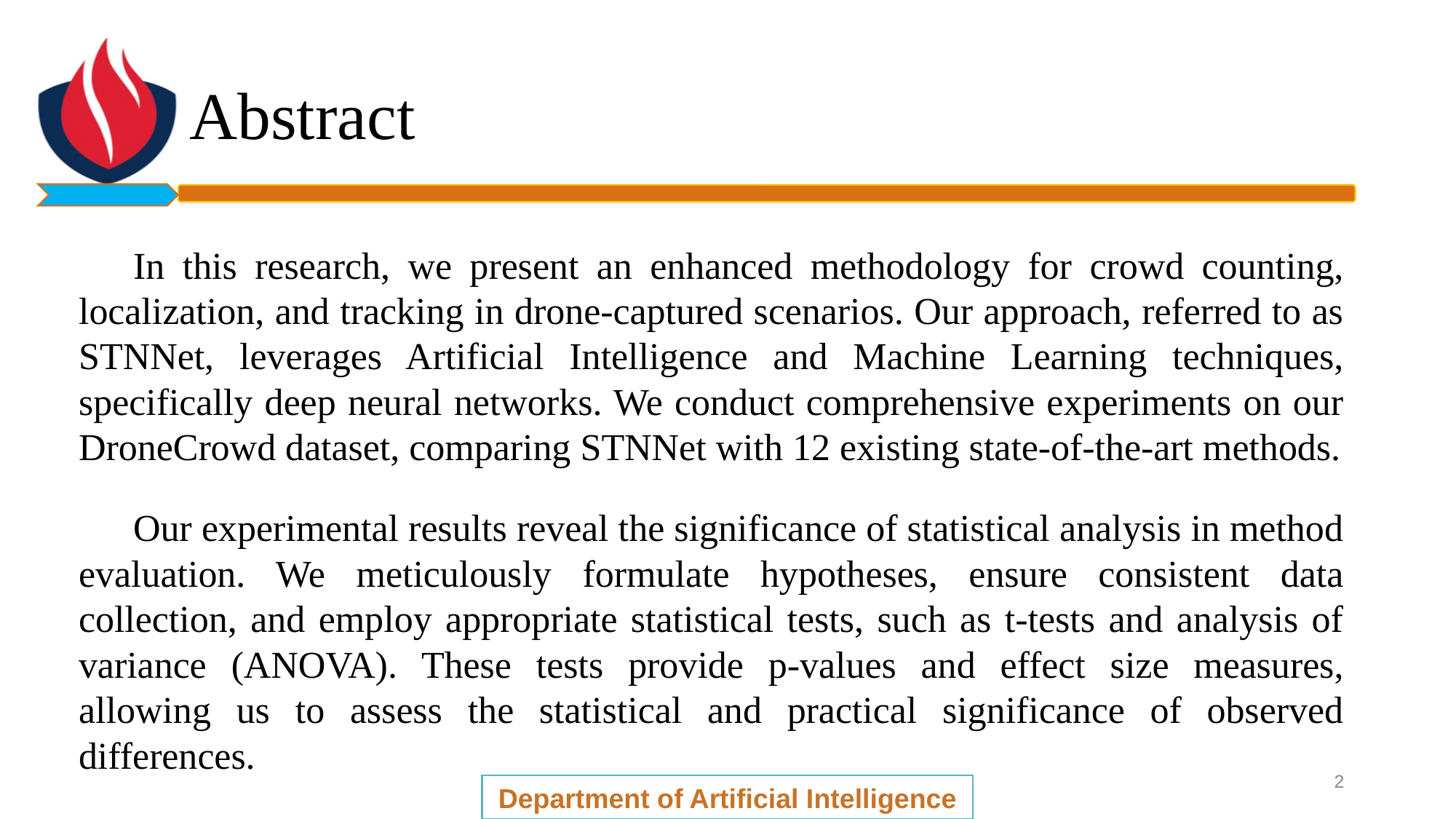

# Abstract

In this research, we present an enhanced methodology for crowd counting, localization, and tracking in drone-captured scenarios. Our approach, referred to as STNNet, leverages Artificial Intelligence and Machine Learning techniques, specifically deep neural networks. We conduct comprehensive experiments on our DroneCrowd dataset, comparing STNNet with 12 existing state-of-the-art methods.
Our experimental results reveal the significance of statistical analysis in method evaluation. We meticulously formulate hypotheses, ensure consistent data collection, and employ appropriate statistical tests, such as t-tests and analysis of variance (ANOVA). These tests provide p-values and effect size measures, allowing us to assess the statistical and practical significance of observed differences.

2
Department of Artificial Intelligence